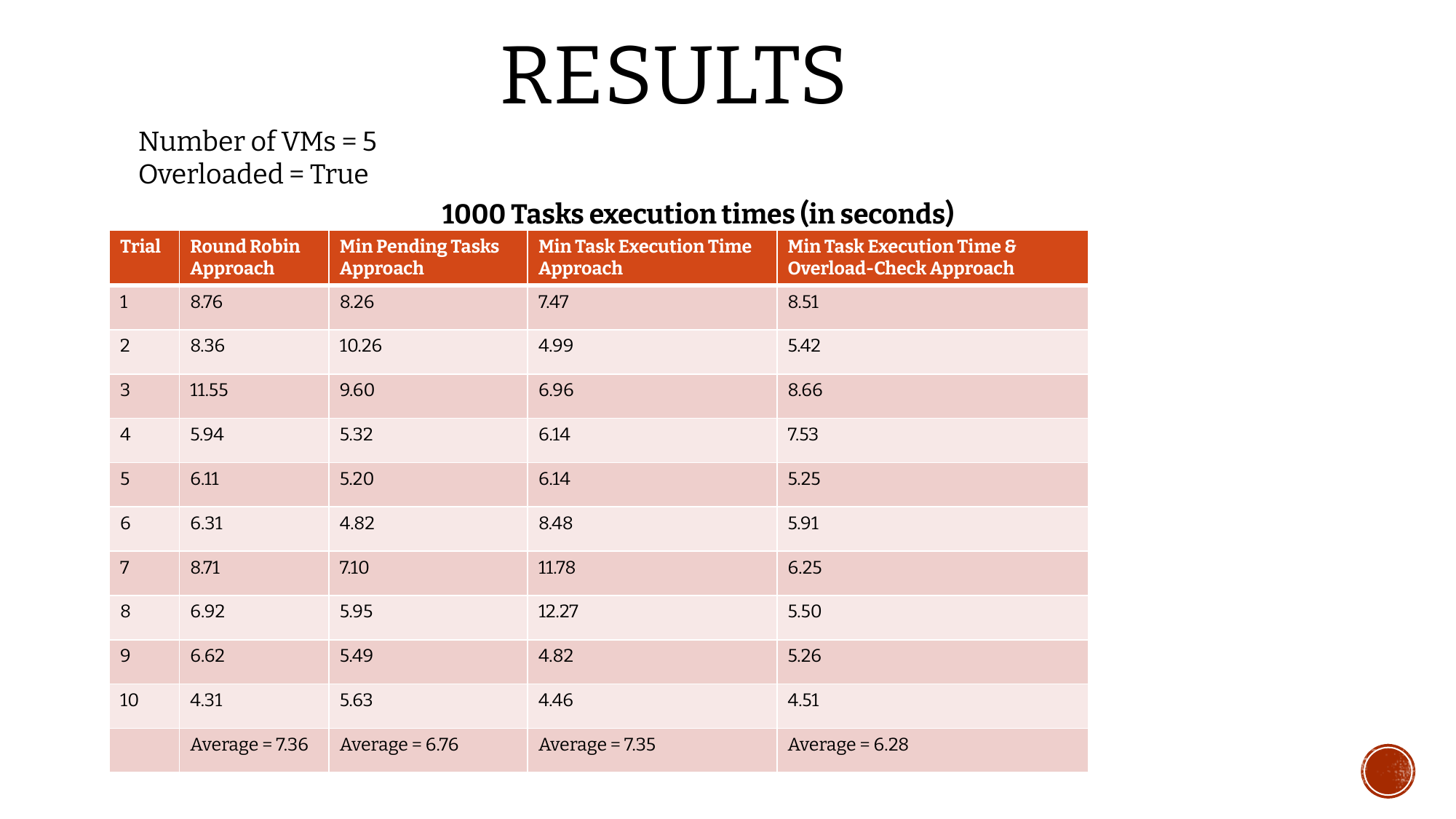

# RESULTS
Number of VMs = 5
Overloaded = True
1000 Tasks execution times (in seconds)
| Trial | Round Robin Approach | Min Pending Tasks Approach | Min Task Execution Time Approach | Min Task Execution Time & Overload-Check Approach |
| --- | --- | --- | --- | --- |
| 1 | 8.76 | 8.26 | 7.47 | 8.51 |
| 2 | 8.36 | 10.26 | 4.99 | 5.42 |
| 3 | 11.55 | 9.60 | 6.96 | 8.66 |
| 4 | 5.94 | 5.32 | 6.14 | 7.53 |
| 5 | 6.11 | 5.20 | 6.14 | 5.25 |
| 6 | 6.31 | 4.82 | 8.48 | 5.91 |
| 7 | 8.71 | 7.10 | 11.78 | 6.25 |
| 8 | 6.92 | 5.95 | 12.27 | 5.50 |
| 9 | 6.62 | 5.49 | 4.82 | 5.26 |
| 10 | 4.31 | 5.63 | 4.46 | 4.51 |
|  | Average = 7.36 | Average = 6.76 | Average = 7.35 | Average = 6.28 |